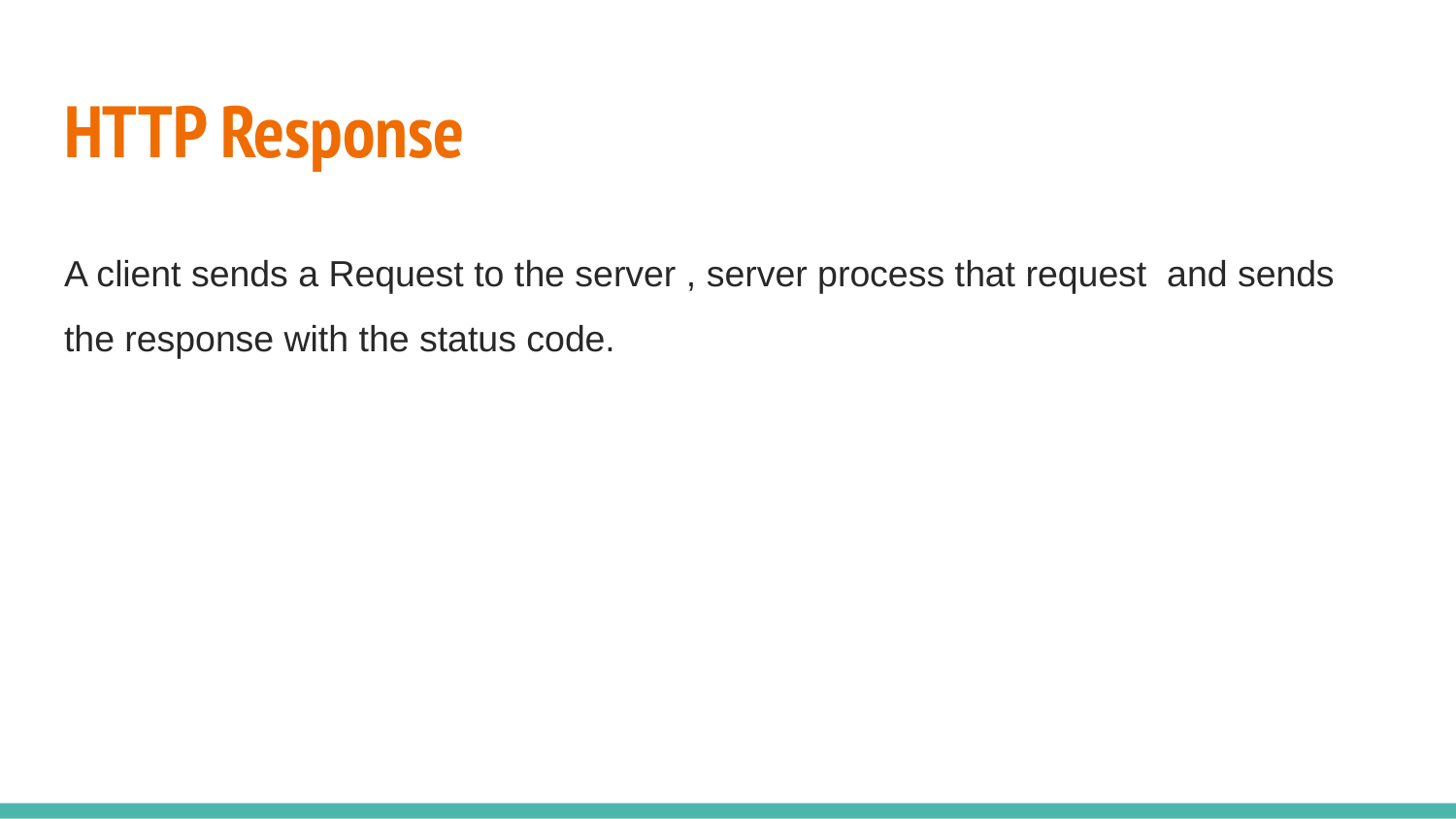

# HTTP Response
A client sends a Request to the server , server process that request  and sends the response with the status code.